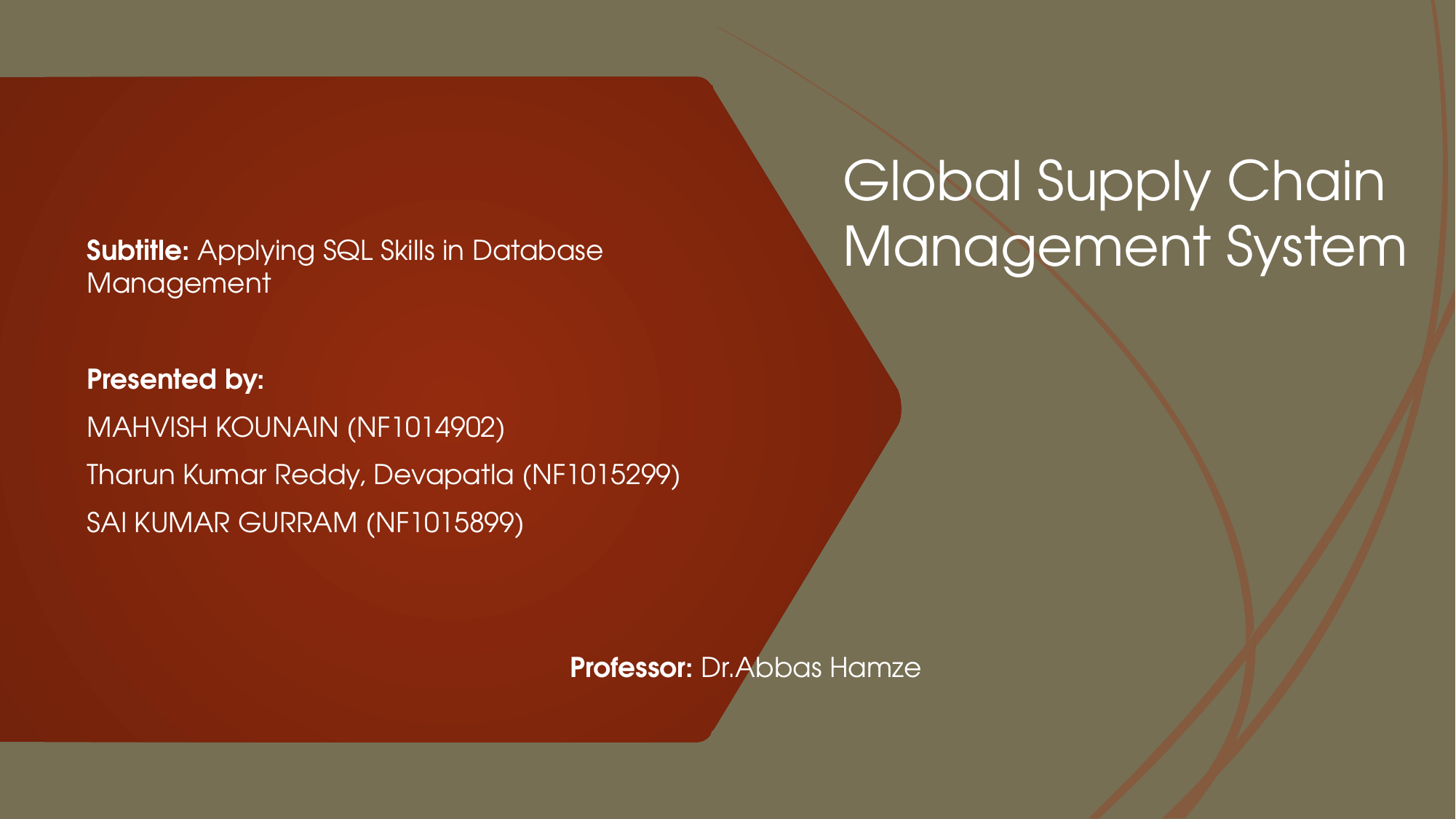

# Global Supply Chain Management System

Subtitle: Applying SQL Skills in Database Management

Presented by:
MAHVISH KOUNAIN (NF1014902)
Tharun Kumar Reddy, Devapatla (NF1015299)
SAI KUMAR GURRAM (NF1015899)

Professor: Dr.Abbas Hamze